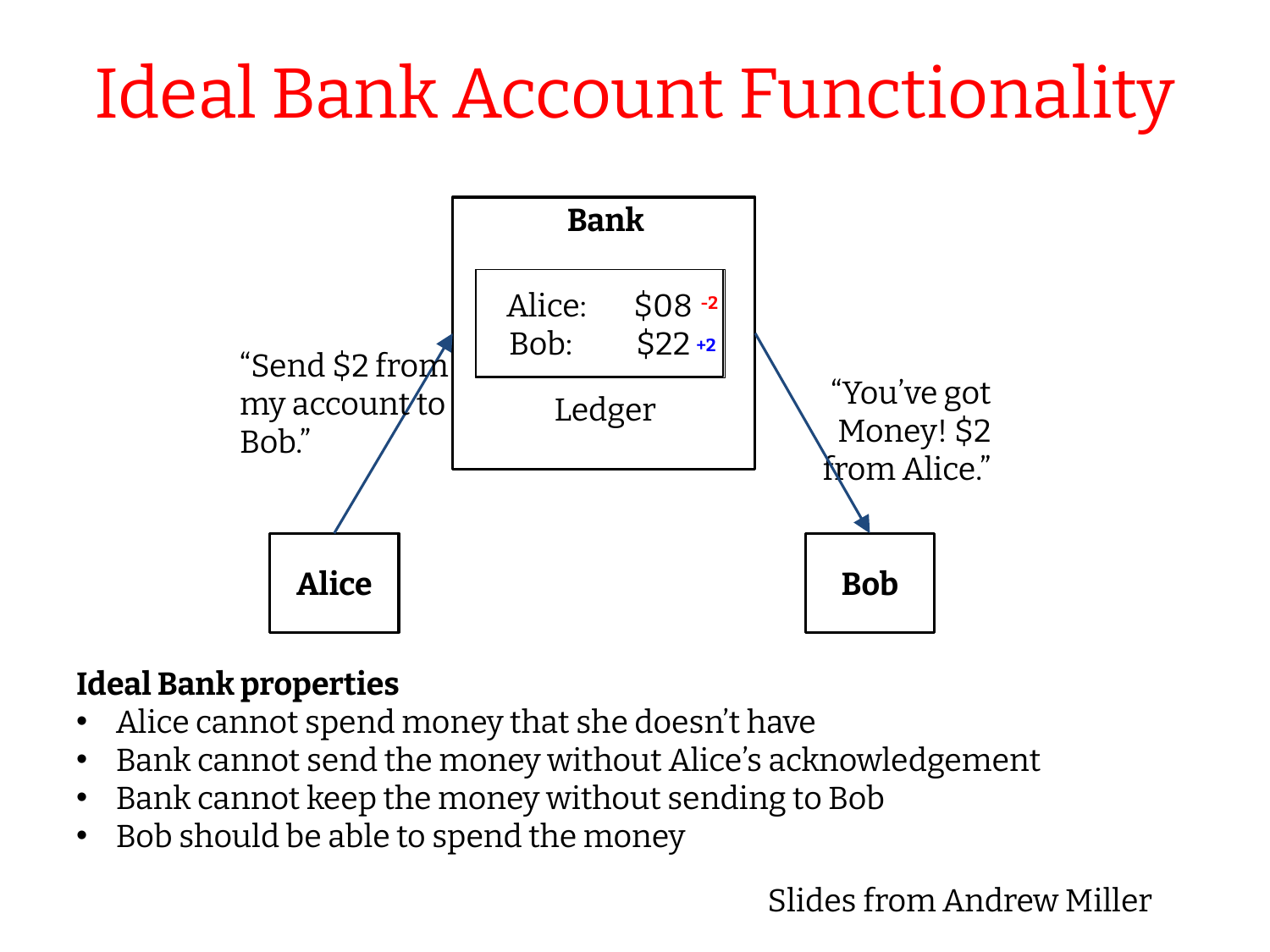

# Ideal Bank Account Functionality
Bank

Alice:	$10
Bob:	$20
Alice:	$08
Bob:	$22
-2
+2
“Send $2 from my account to Bob.”
“You’ve got Money! $2 from Alice.”
Ledger
Alice
Bob
Ideal Bank properties
Alice cannot spend money that she doesn’t have
Bank cannot send the money without Alice’s acknowledgement
Bank cannot keep the money without sending to Bob
Bob should be able to spend the money
Slides from Andrew Miller